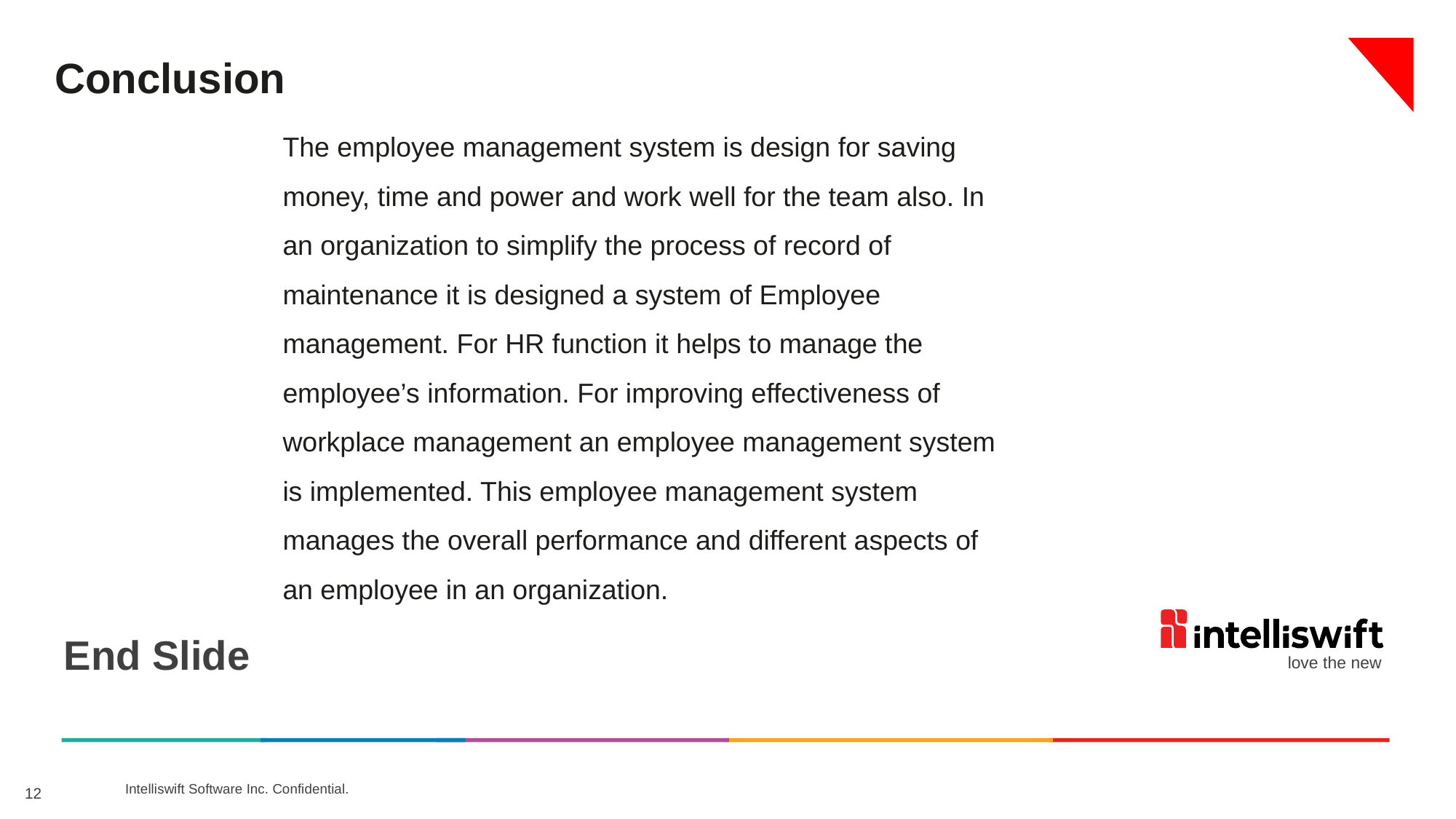

Conclusion
The employee management system is design for saving
money, time and power and work well for the team also. In
an organization to simplify the process of record of
maintenance it is designed a system of Employee
management. For HR function it helps to manage the
employee’s information. For improving effectiveness of
workplace management an employee management system
is implemented. This employee management system
manages the overall performance and different aspects of
an employee in an organization.